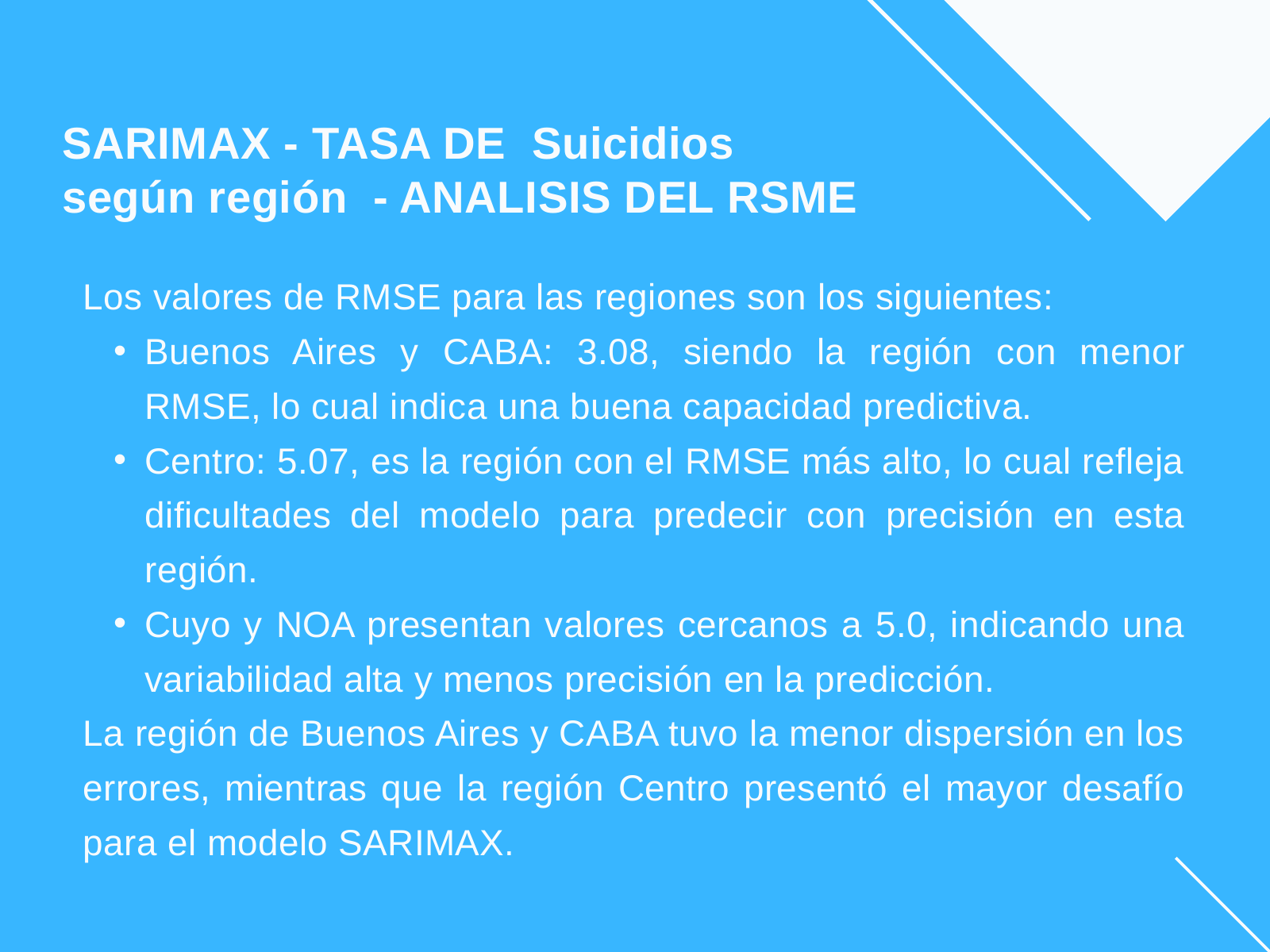

SARIMAX - TASA DE  Suicidios
según región  - ANALISIS DEL RSME
Los valores de RMSE para las regiones son los siguientes:
Buenos Aires y CABA: 3.08, siendo la región con menor RMSE, lo cual indica una buena capacidad predictiva.
Centro: 5.07, es la región con el RMSE más alto, lo cual refleja dificultades del modelo para predecir con precisión en esta región.
Cuyo y NOA presentan valores cercanos a 5.0, indicando una variabilidad alta y menos precisión en la predicción.
La región de Buenos Aires y CABA tuvo la menor dispersión en los errores, mientras que la región Centro presentó el mayor desafío para el modelo SARIMAX.